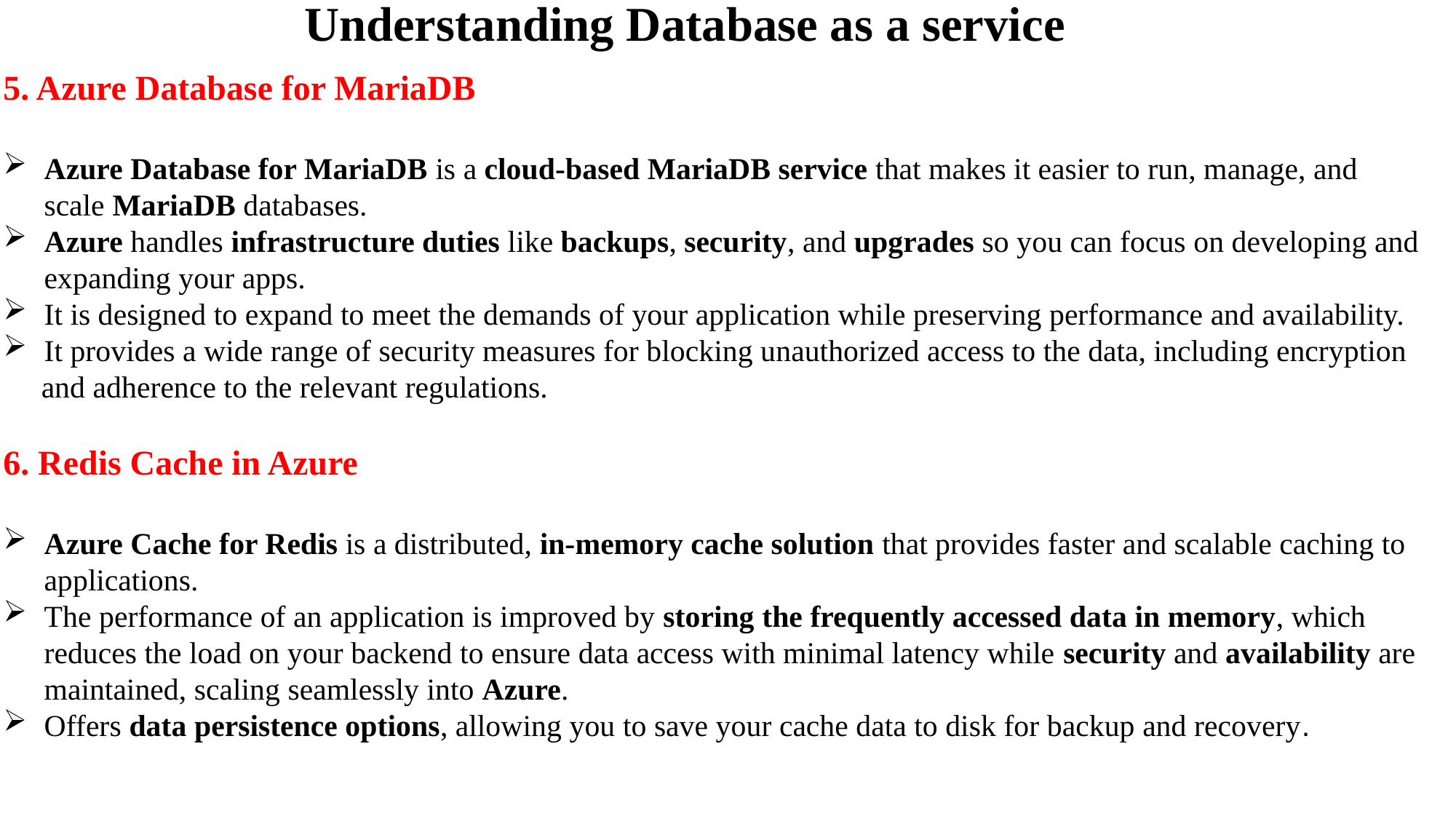

Understanding Database as a service
5. Azure Database for MariaDB

Azure Database for MariaDB is a cloud-based MariaDB service that makes it easier to run, manage, and scale MariaDB databases.
Azure handles infrastructure duties like backups, security, and upgrades so you can focus on developing and expanding your apps.
It is designed to expand to meet the demands of your application while preserving performance and availability.
It provides a wide range of security measures for blocking unauthorized access to the data, including encryption
     and adherence to the relevant regulations.

6. Redis Cache in Azure

Azure Cache for Redis is a distributed, in-memory cache solution that provides faster and scalable caching to applications.
The performance of an application is improved by storing the frequently accessed data in memory, which reduces the load on your backend to ensure data access with minimal latency while security and availability are maintained, scaling seamlessly into Azure.
Offers data persistence options, allowing you to save your cache data to disk for backup and recovery.